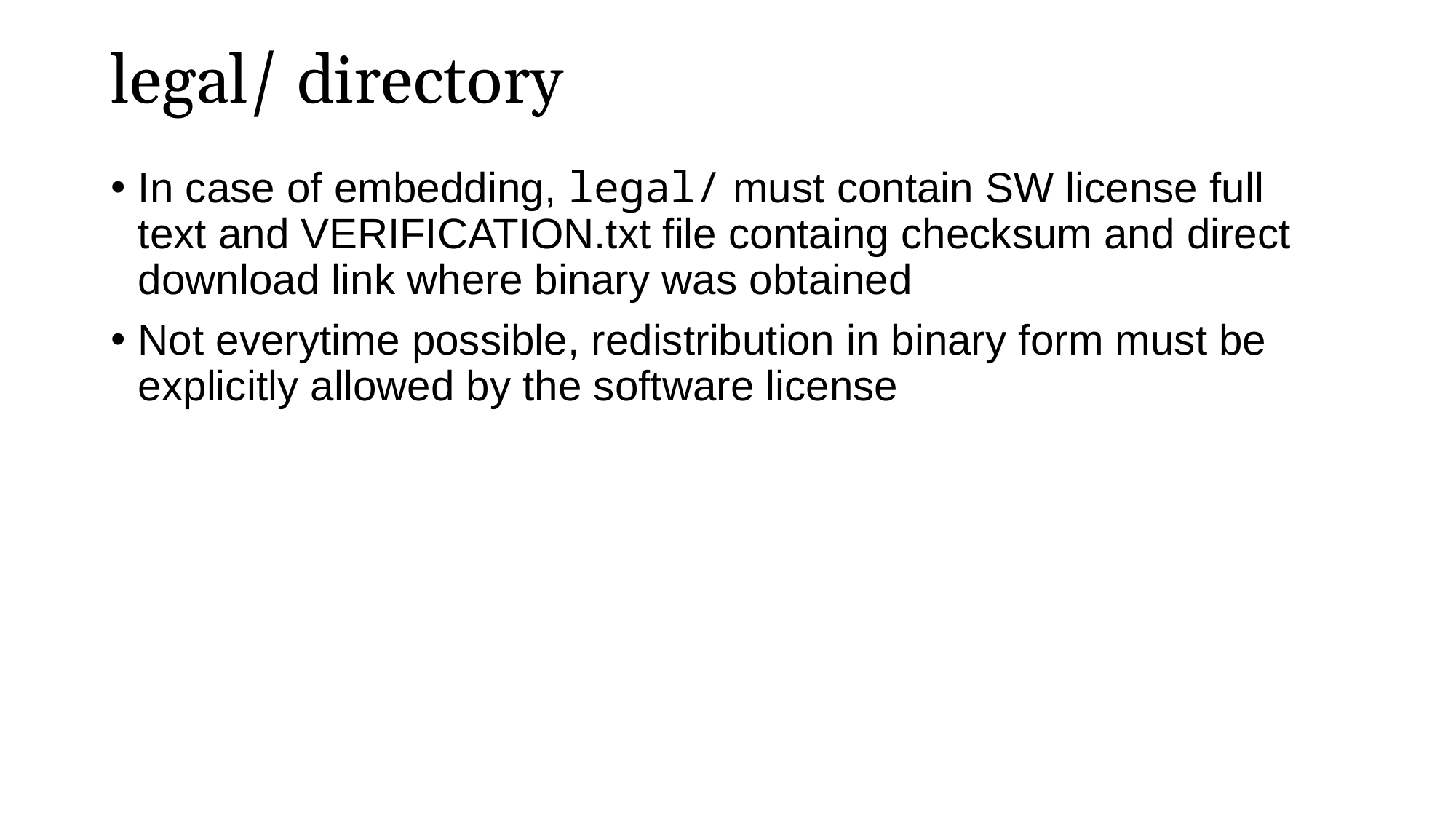

# legal/ directory
In case of embedding, legal/ must contain SW license full text and VERIFICATION.txt file containg checksum and direct download link where binary was obtained
Not everytime possible, redistribution in binary form must be explicitly allowed by the software license